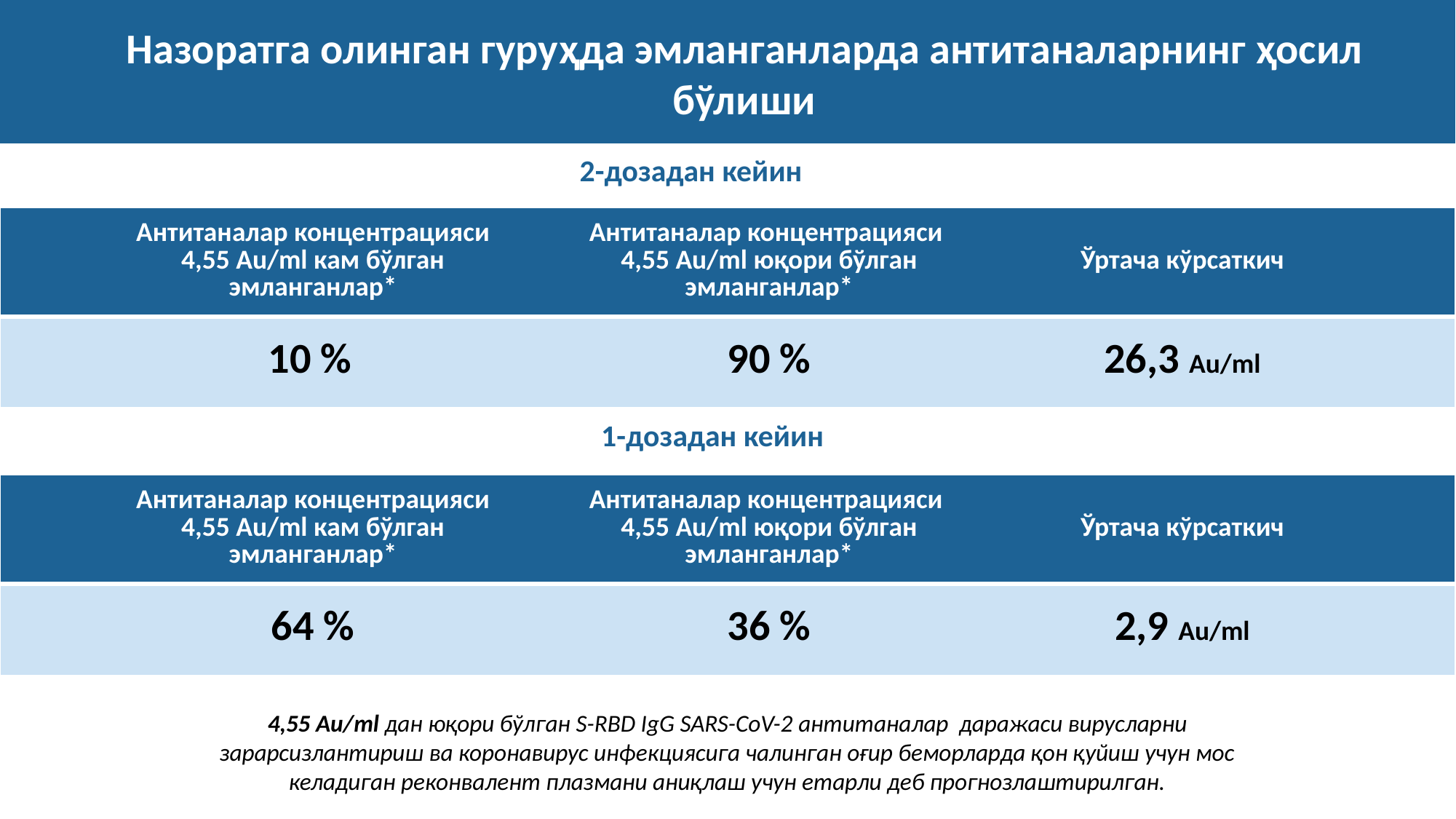

Назоратга олинган гуруҳда эмланганларда антитаналарнинг ҳосил бўлиши

2-дозадан кейин
|  | Антитаналар концентрацияси 4,55 Au/ml кам бўлган эмланганлар\* |  | Антитаналар концентрацияси 4,55 Au/ml юқори бўлган эмланганлар\* |  | Ўртача кўрсаткич |  |
| --- | --- | --- | --- | --- | --- | --- |
|  | 10 % |  | 90 % |  | 26,3 Au/ml |  |

1-дозадан кейин
|  | Антитаналар концентрацияси 4,55 Au/ml кам бўлган эмланганлар\* |  | Антитаналар концентрацияси 4,55 Au/ml юқори бўлган эмланганлар\* |  | Ўртача кўрсаткич |  |
| --- | --- | --- | --- | --- | --- | --- |
|  | 64 % |  | 36 % |  | 2,9 Au/ml |  |
4,55 Au/ml дан юқори бўлган S-RBD IgG SARS-CoV-2 антитаналар  даражаси вирусларни зарарсизлантириш ва коронавирус инфекциясига чалинган оғир беморларда қон қуйиш учун мос келадиган реконвалент плазмани аниқлаш учун етарли деб прогнозлаштирилган.